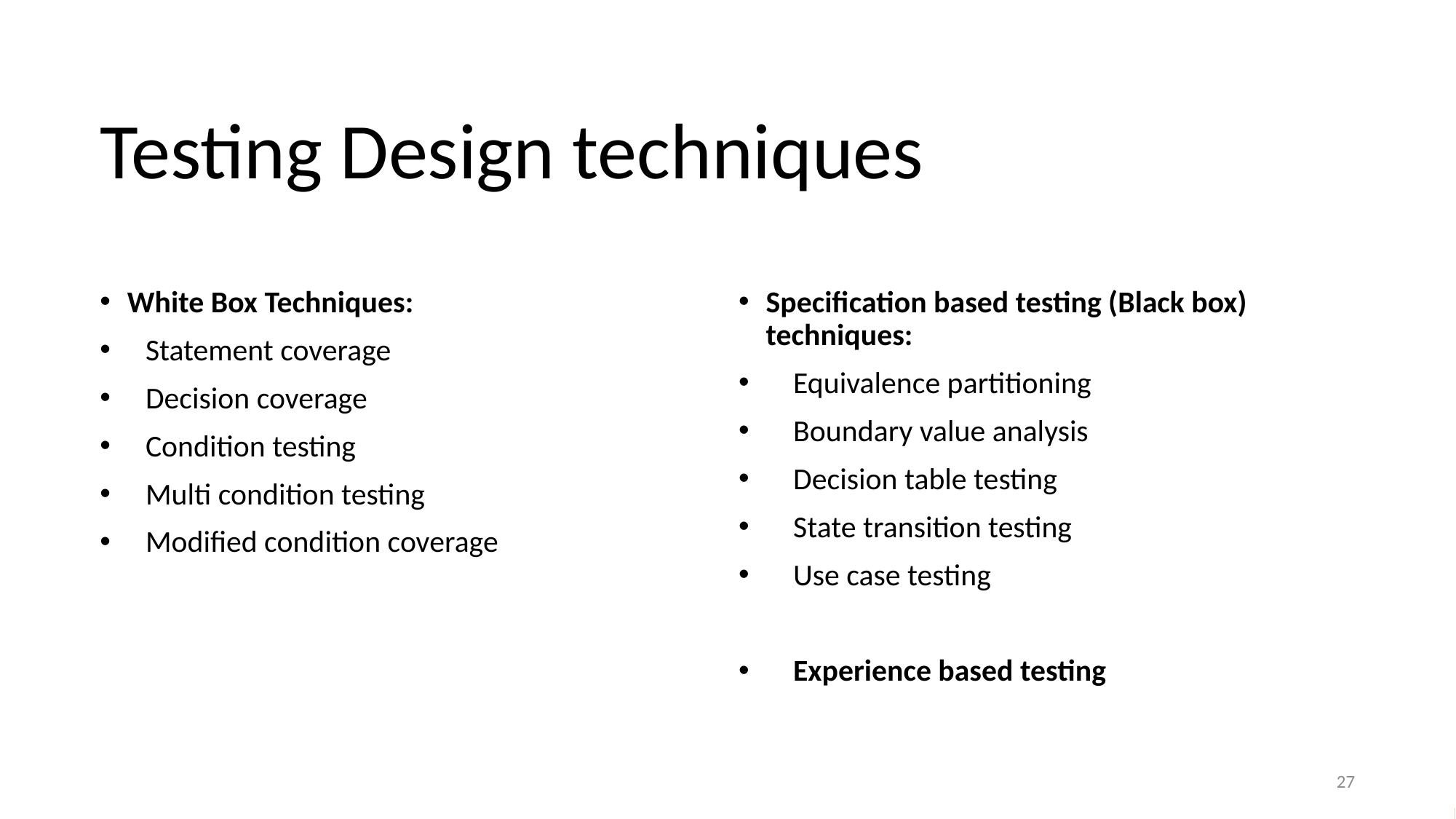

# Testing Design techniques
White Box Techniques:
Statement coverage
Decision coverage
Condition testing
Multi condition testing
Modified condition coverage

Specification based testing (Black box) techniques:
Equivalence partitioning
Boundary value analysis
Decision table testing
State transition testing
Use case testing

Experience based testing

27